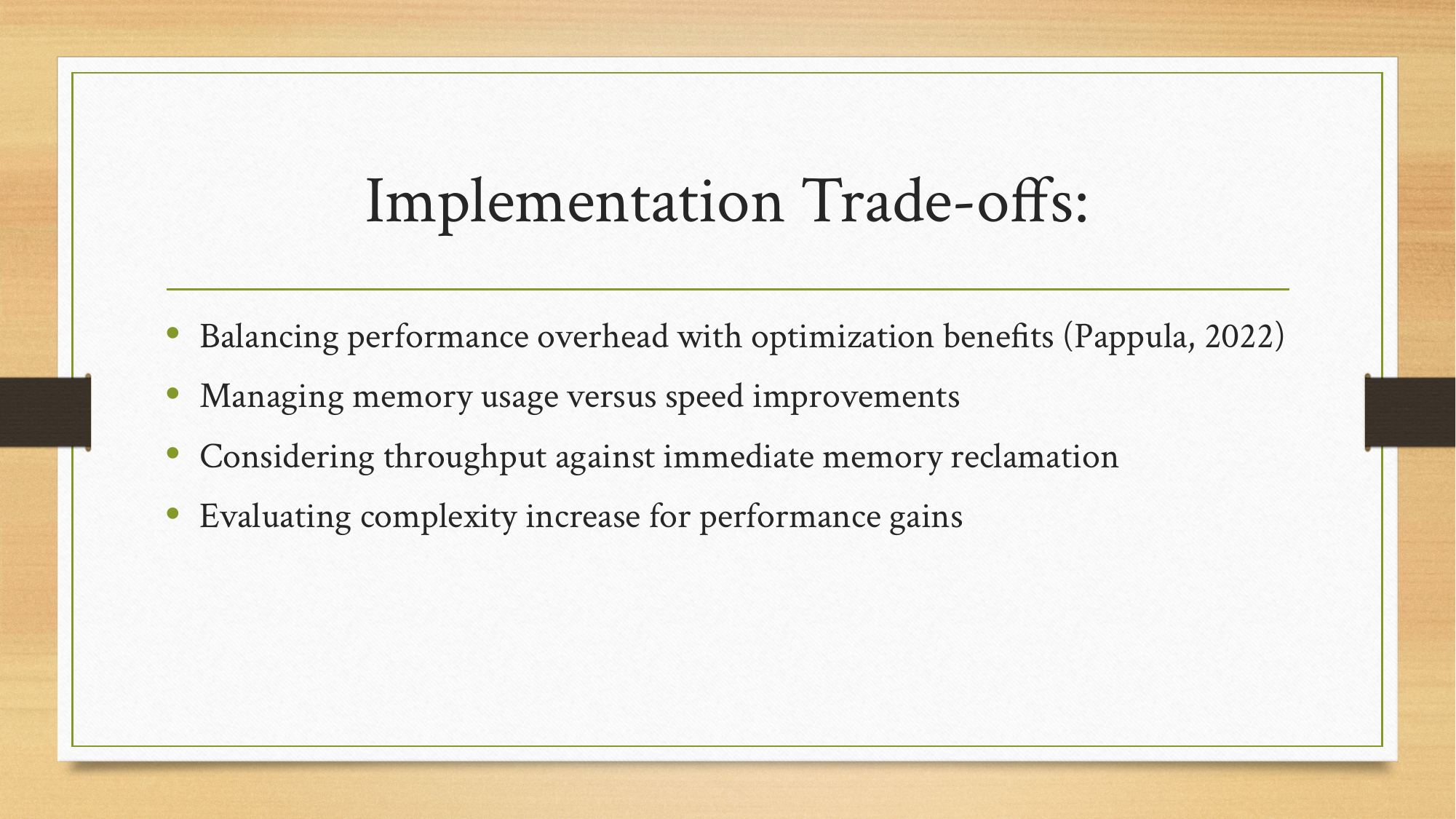

# Implementation Trade-offs:
Balancing performance overhead with optimization benefits (Pappula, 2022)
Managing memory usage versus speed improvements
Considering throughput against immediate memory reclamation
Evaluating complexity increase for performance gains